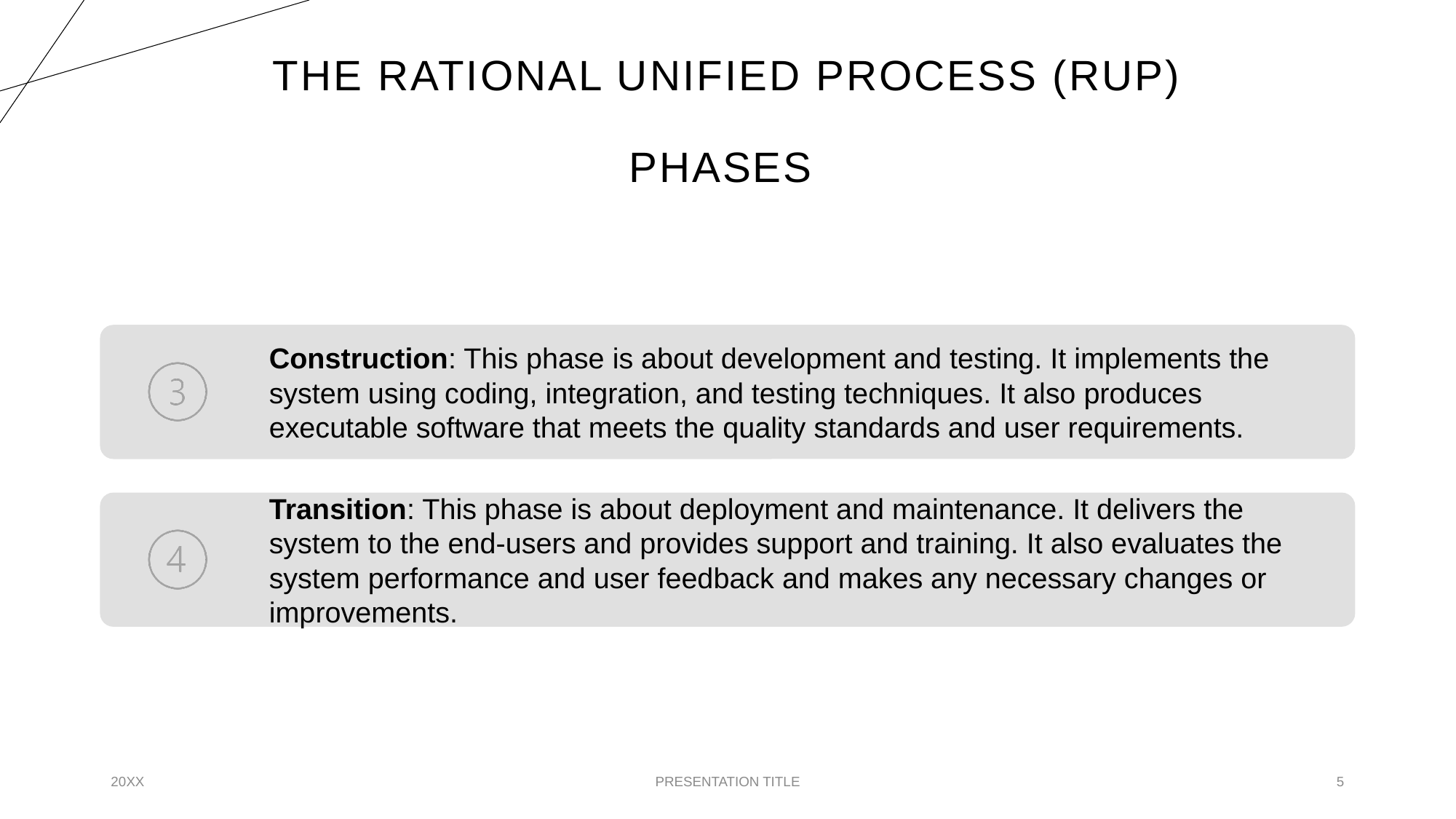

# The rational unified process (RUP) Phases
Construction: This phase is about development and testing. It implements the system using coding, integration, and testing techniques. It also produces executable software that meets the quality standards and user requirements.
Transition: This phase is about deployment and maintenance. It delivers the system to the end-users and provides support and training. It also evaluates the system performance and user feedback and makes any necessary changes or improvements.
20XX
PRESENTATION TITLE
5